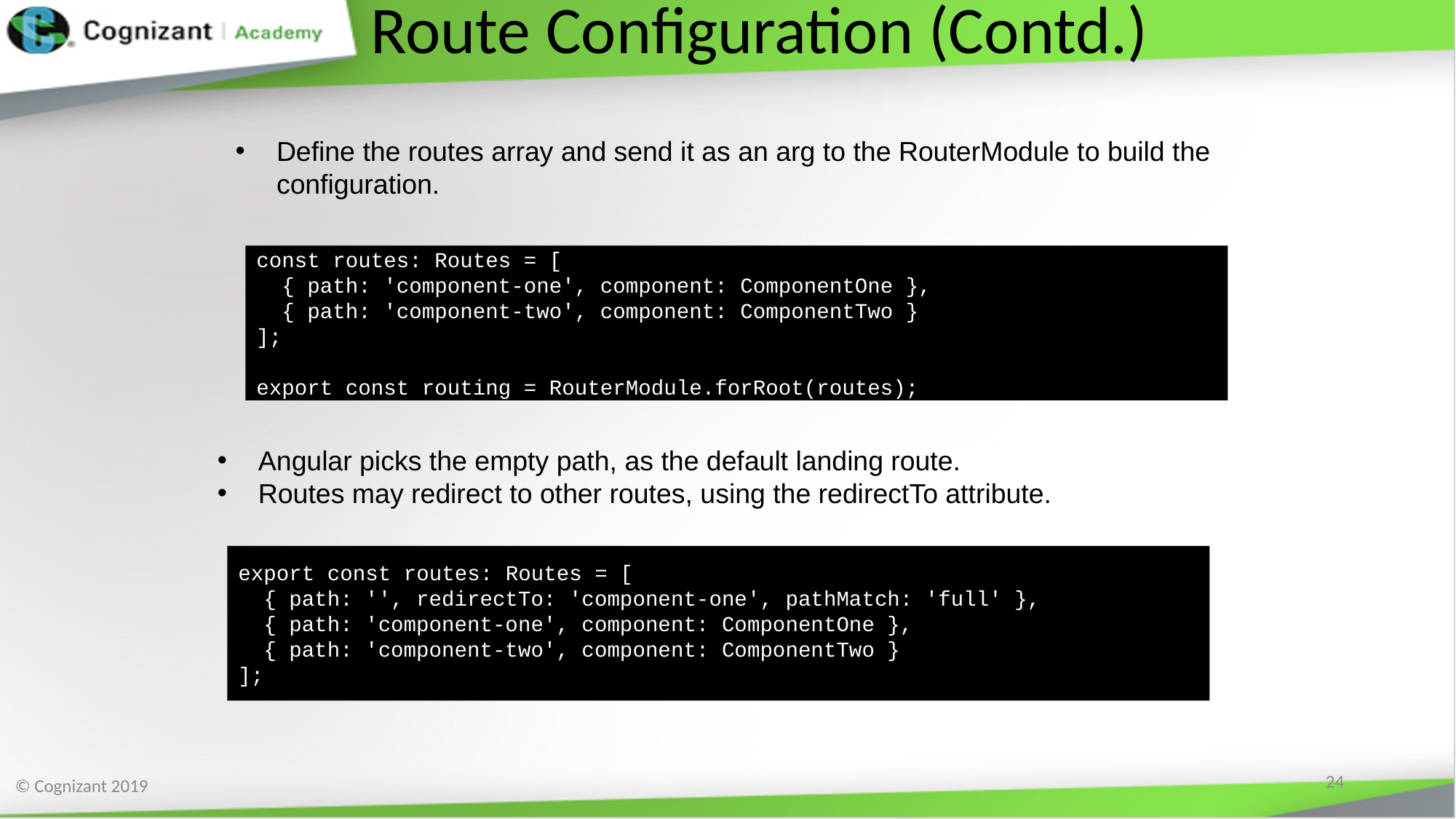

# Route Configuration (Contd.)
Define the routes array and send it as an arg to the RouterModule to build the configuration.
const routes: Routes = [
  { path: 'component-one', component: ComponentOne },
  { path: 'component-two', component: ComponentTwo }
];

export const routing = RouterModule.forRoot(routes);
Angular picks the empty path, as the default landing route.
Routes may redirect to other routes, using the redirectTo attribute.
export const routes: Routes = [
  { path: '', redirectTo: 'component-one', pathMatch: 'full' },
  { path: 'component-one', component: ComponentOne },
  { path: 'component-two', component: ComponentTwo }
];
24
© Cognizant 2019